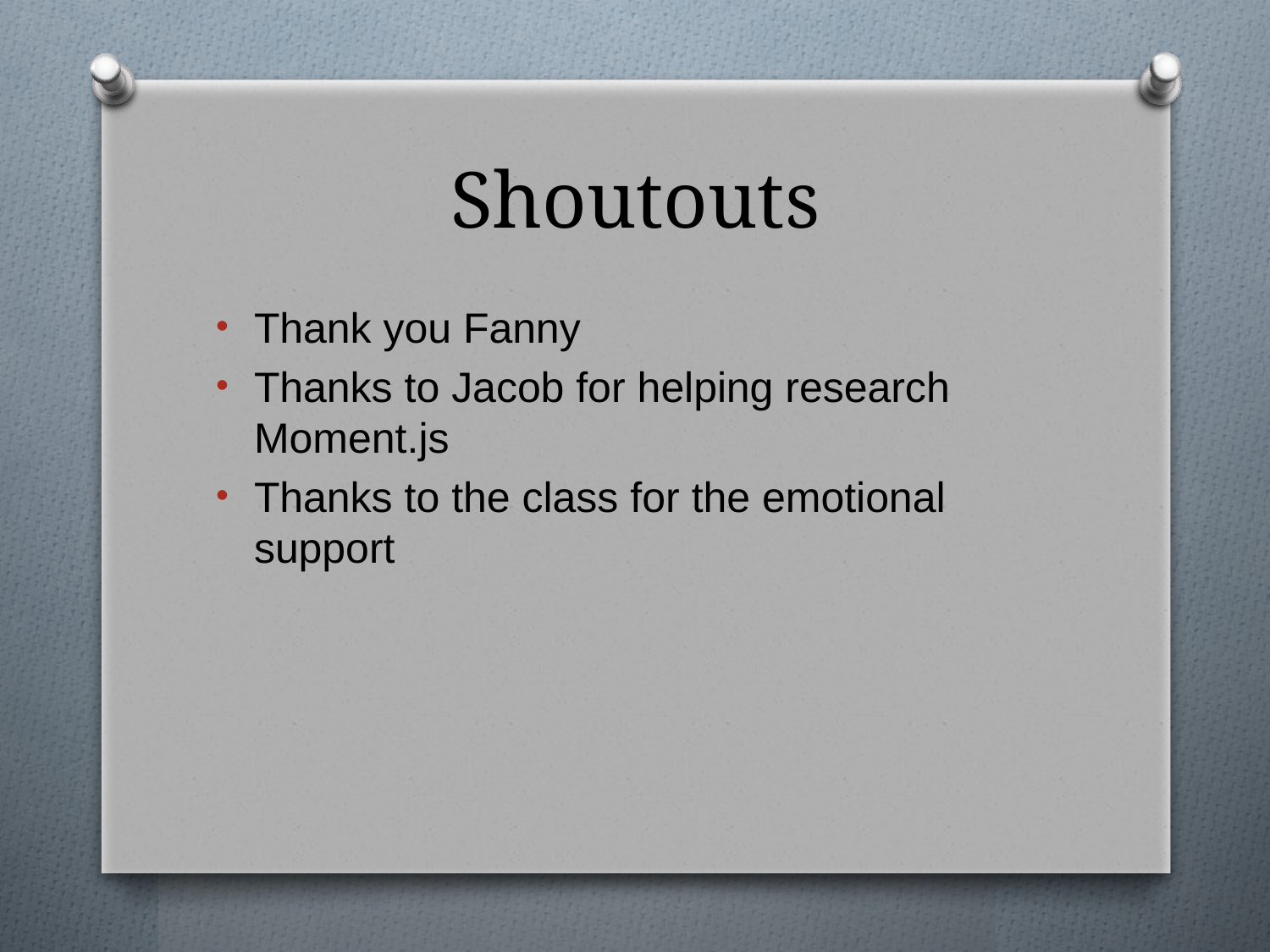

# Shoutouts
Thank you Fanny
Thanks to Jacob for helping research Moment.js
Thanks to the class for the emotional support